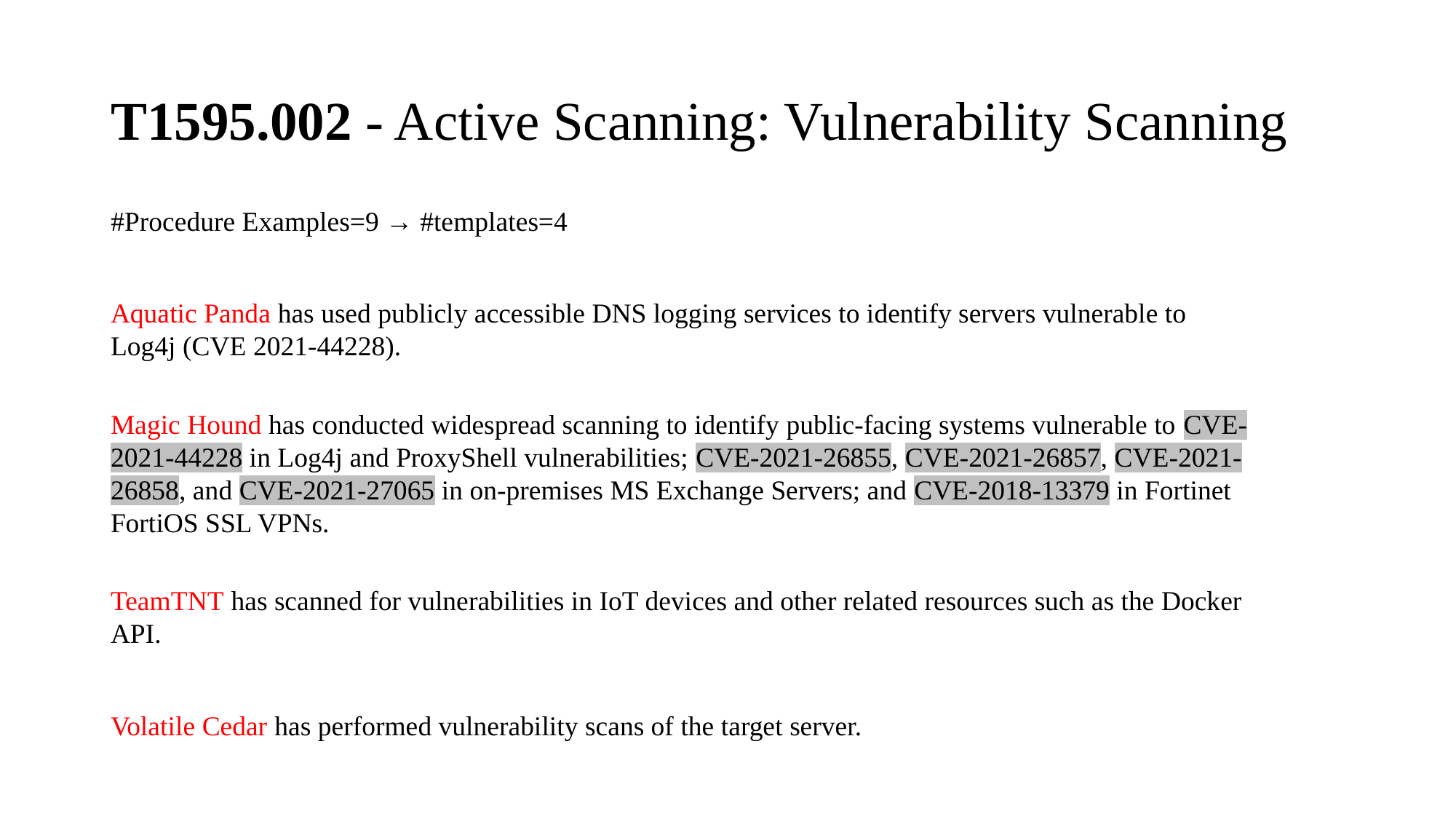

# T1595.002 - Active Scanning: Vulnerability Scanning
#Procedure Examples=9 → #templates=4
Aquatic Panda has used publicly accessible DNS logging services to identify servers vulnerable to Log4j (CVE 2021-44228).
Magic Hound has conducted widespread scanning to identify public-facing systems vulnerable to CVE-2021-44228 in Log4j and ProxyShell vulnerabilities; CVE-2021-26855, CVE-2021-26857, CVE-2021-26858, and CVE-2021-27065 in on-premises MS Exchange Servers; and CVE-2018-13379 in Fortinet FortiOS SSL VPNs.
TeamTNT has scanned for vulnerabilities in IoT devices and other related resources such as the Docker API.
Volatile Cedar has performed vulnerability scans of the target server.